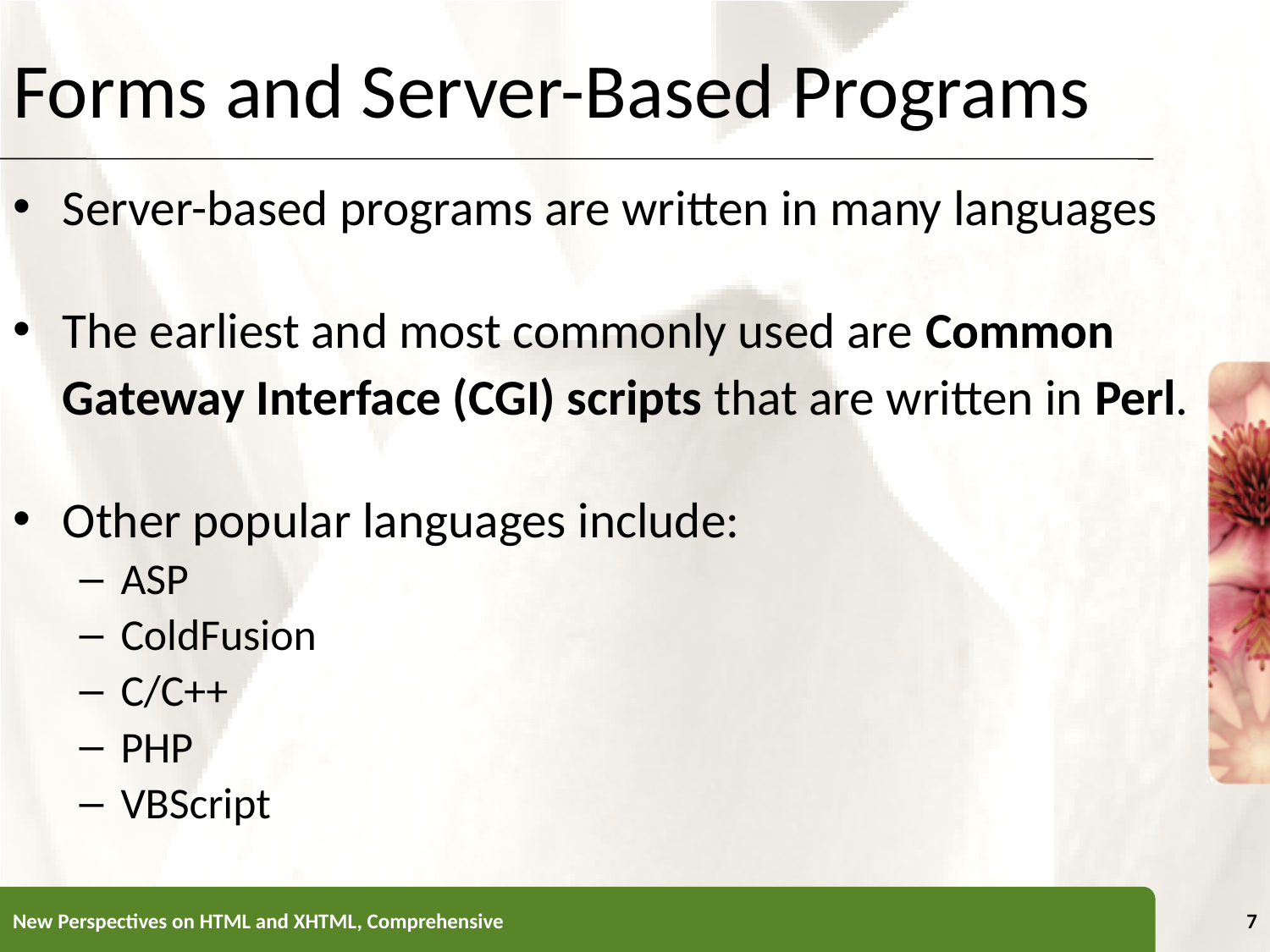

Forms and Server-Based Programs
Server-based programs are written in many languages
The earliest and most commonly used are Common Gateway Interface (CGI) scripts that are written in Perl.
Other popular languages include:
ASP
ColdFusion
C/C++
PHP
VBScript
New Perspectives on HTML and XHTML, Comprehensive
7